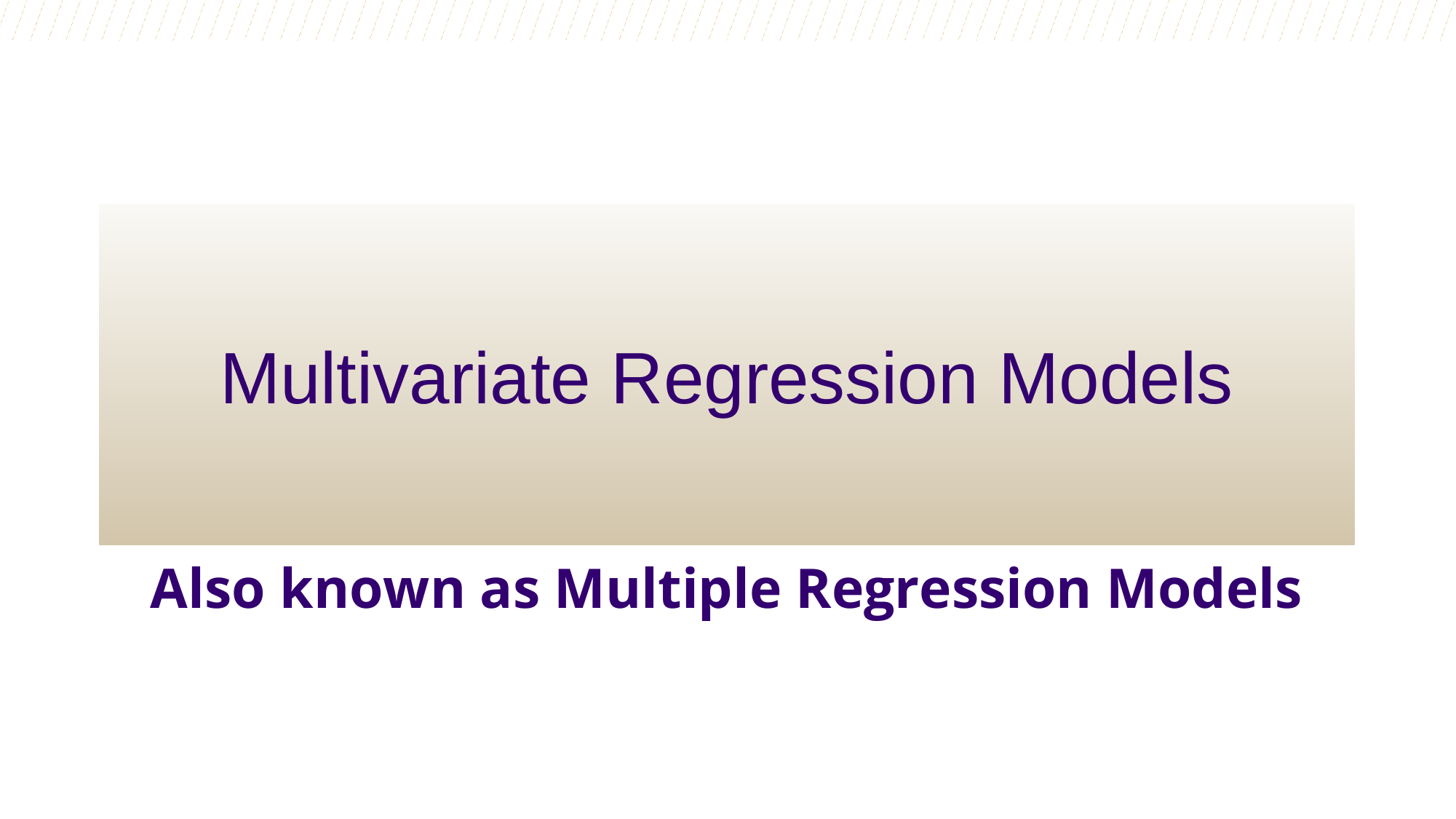

# Multivariate Regression Models
Also known as Multiple Regression Models